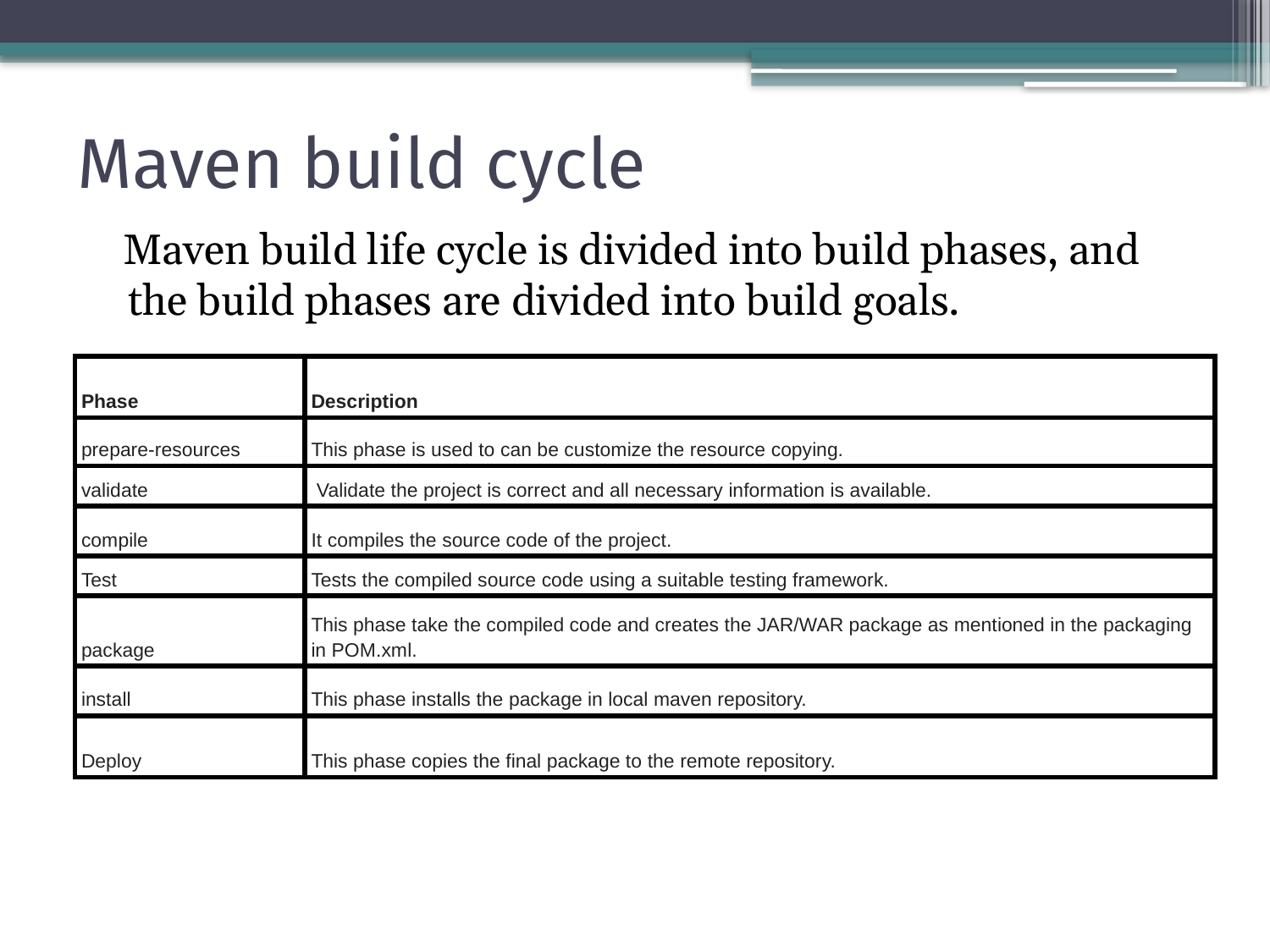

# Maven build cycle
   Maven build life cycle is divided into build phases, and the build phases are divided into build goals.

| Phase | Description |
| --- | --- |
| prepare-resources | This phase is used to can be customize the resource copying. |
| validate | Validate the project is correct and all necessary information is available. |
| compile | It compiles the source code of the project. |
| Test | Tests the compiled source code using a suitable testing framework. |
| package | This phase take the compiled code and creates the JAR/WAR package as mentioned in the packaging in POM.xml. |
| install | This phase installs the package in local maven repository. |
| Deploy | This phase copies the final package to the remote repository. |